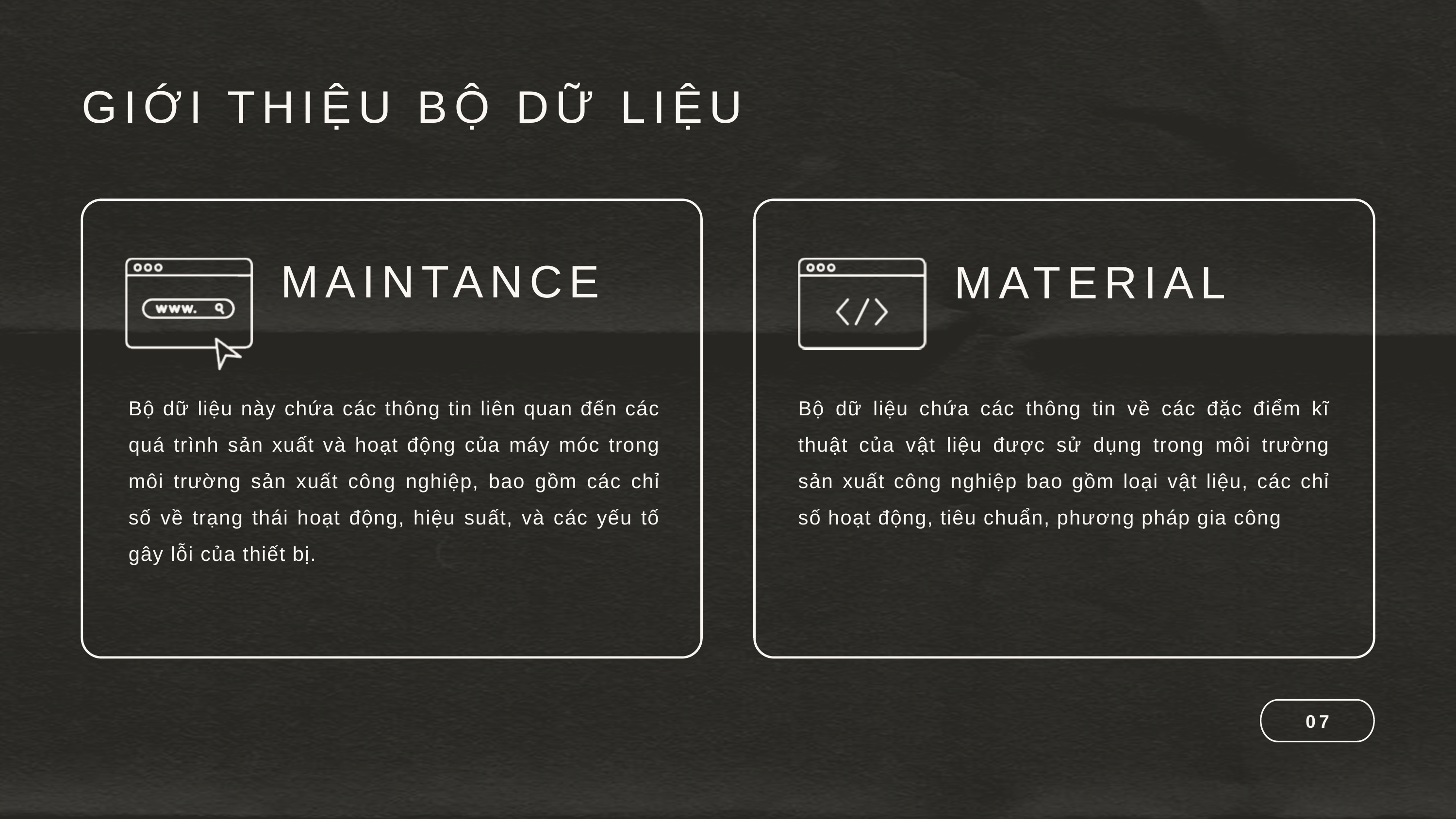

GIỚI THIỆU BỘ DỮ LIỆU

MAINTANCE
MATERIAL

Bộ dữ liệu này chứa các thông tin liên quan đến các quá trình sản xuất và hoạt động của máy móc trong môi trường sản xuất công nghiệp, bao gồm các chỉ số về trạng thái hoạt động, hiệu suất, và các yếu tố gây lỗi của thiết bị.

Bộ dữ liệu chứa các thông tin về các đặc điểm kĩ thuật của vật liệu được sử dụng trong môi trường sản xuất công nghiệp bao gồm loại vật liệu, các chỉ số hoạt động, tiêu chuẩn, phương pháp gia công

07